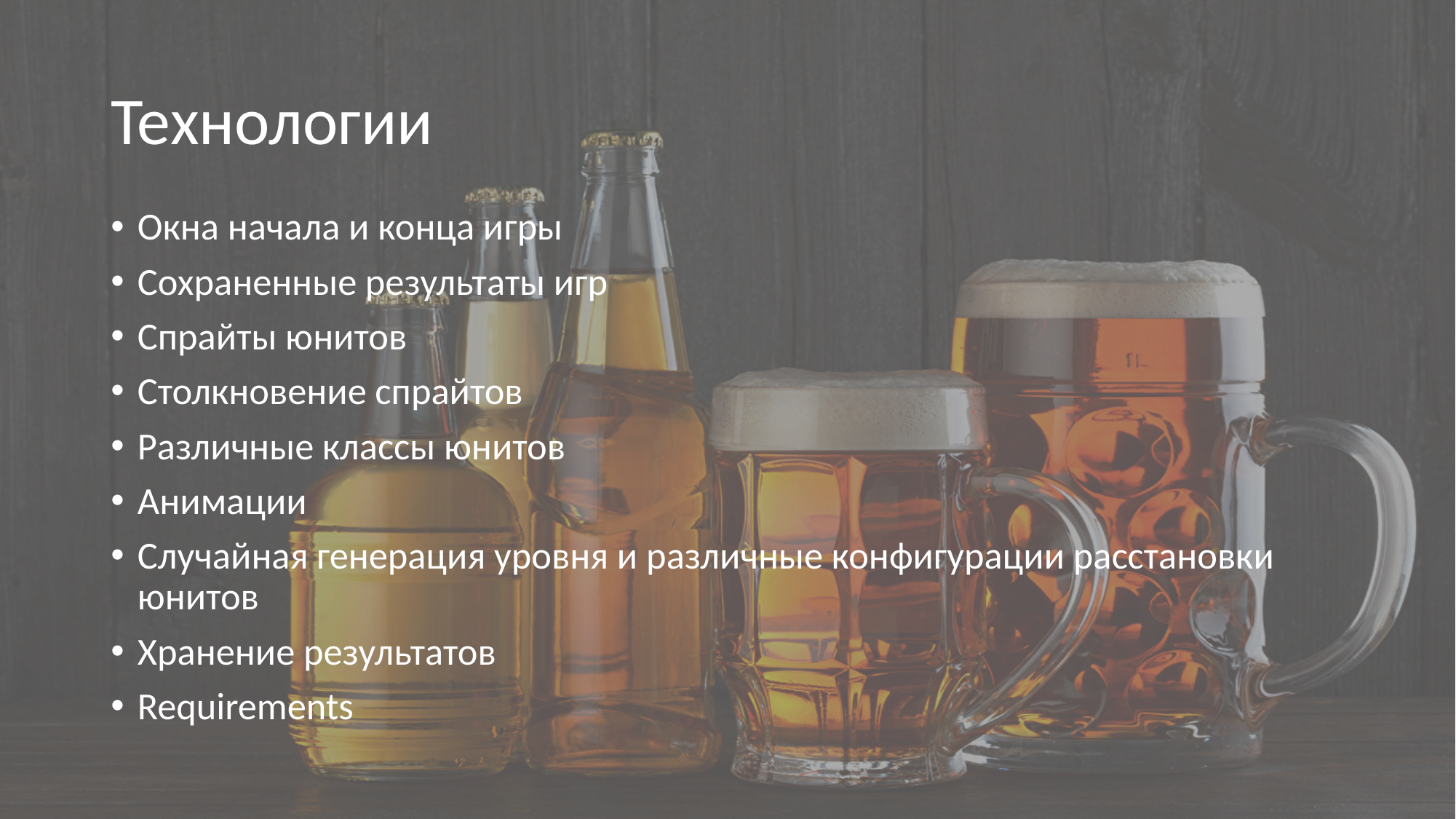

# Технологии
Окна начала и конца игры
Сохраненные результаты игр
Спрайты юнитов
Столкновение спрайтов
Различные классы юнитов
Анимации
Случайная генерация уровня и различные конфигурации расстановки юнитов
Хранение результатов
Requirements